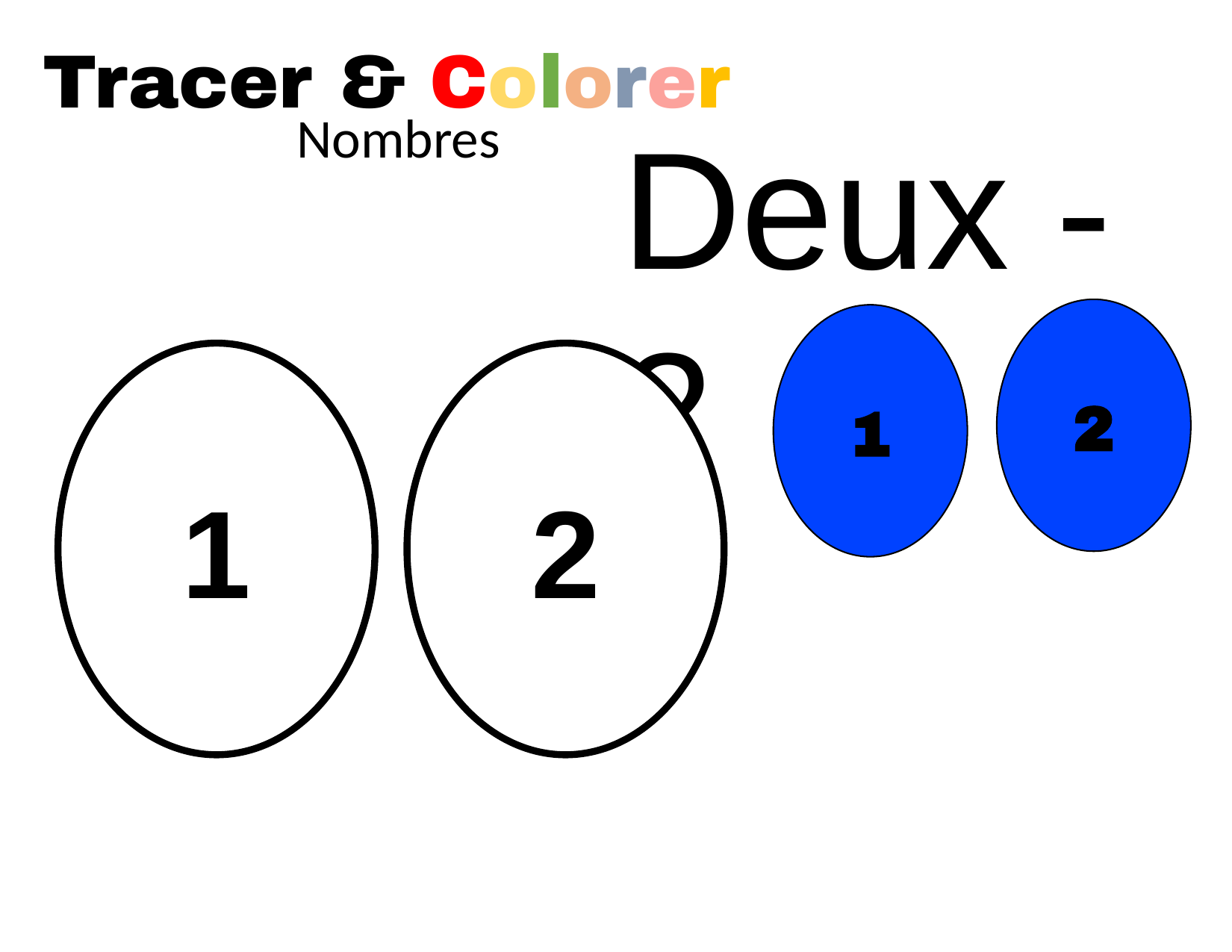

Tracer & Colorer
Nombres
Deux - 2
2
1
1
2